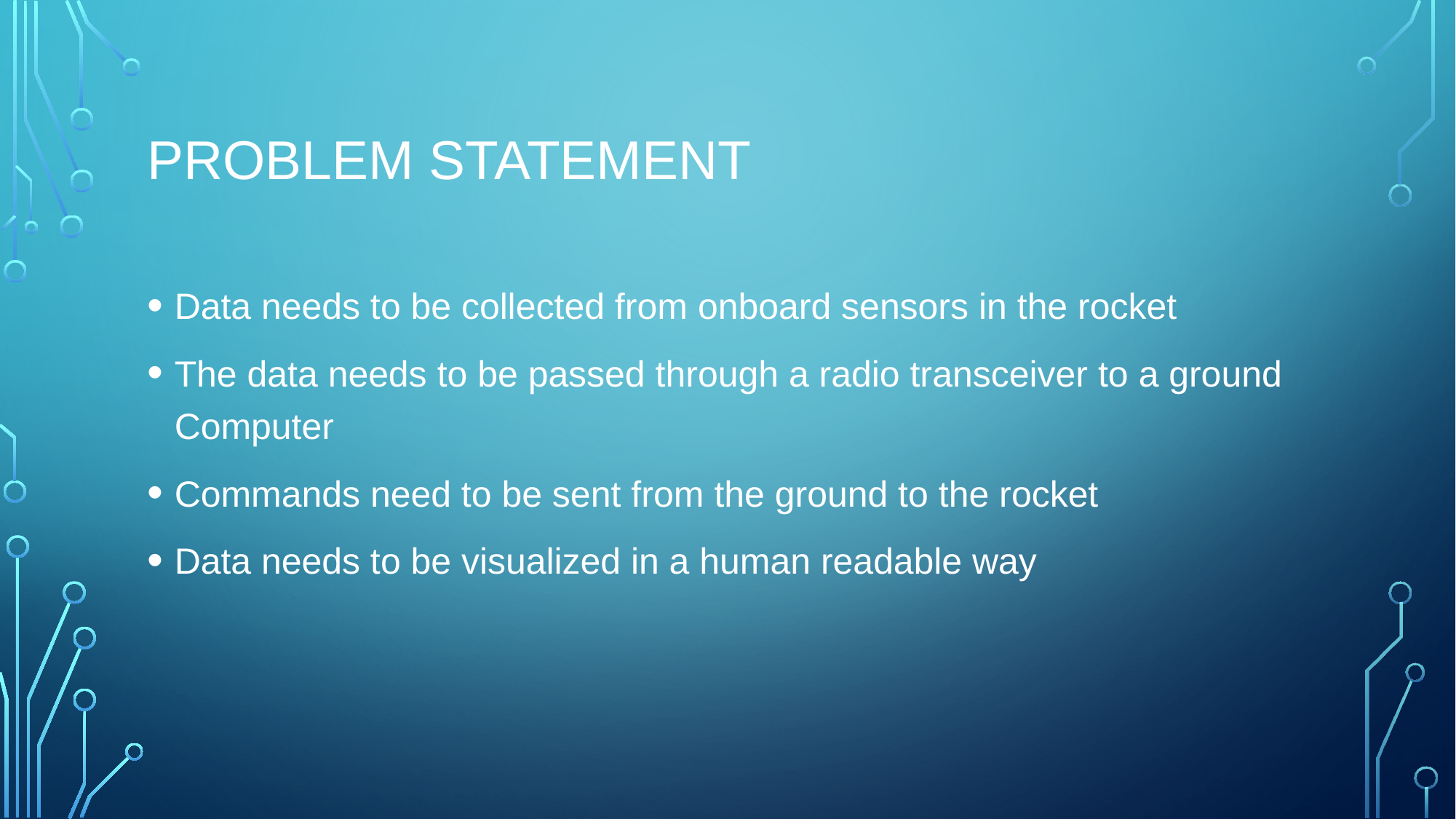

# Problem Statement
Data needs to be collected from onboard sensors in the rocket
The data needs to be passed through a radio transceiver to a ground Computer
Commands need to be sent from the ground to the rocket
Data needs to be visualized in a human readable way